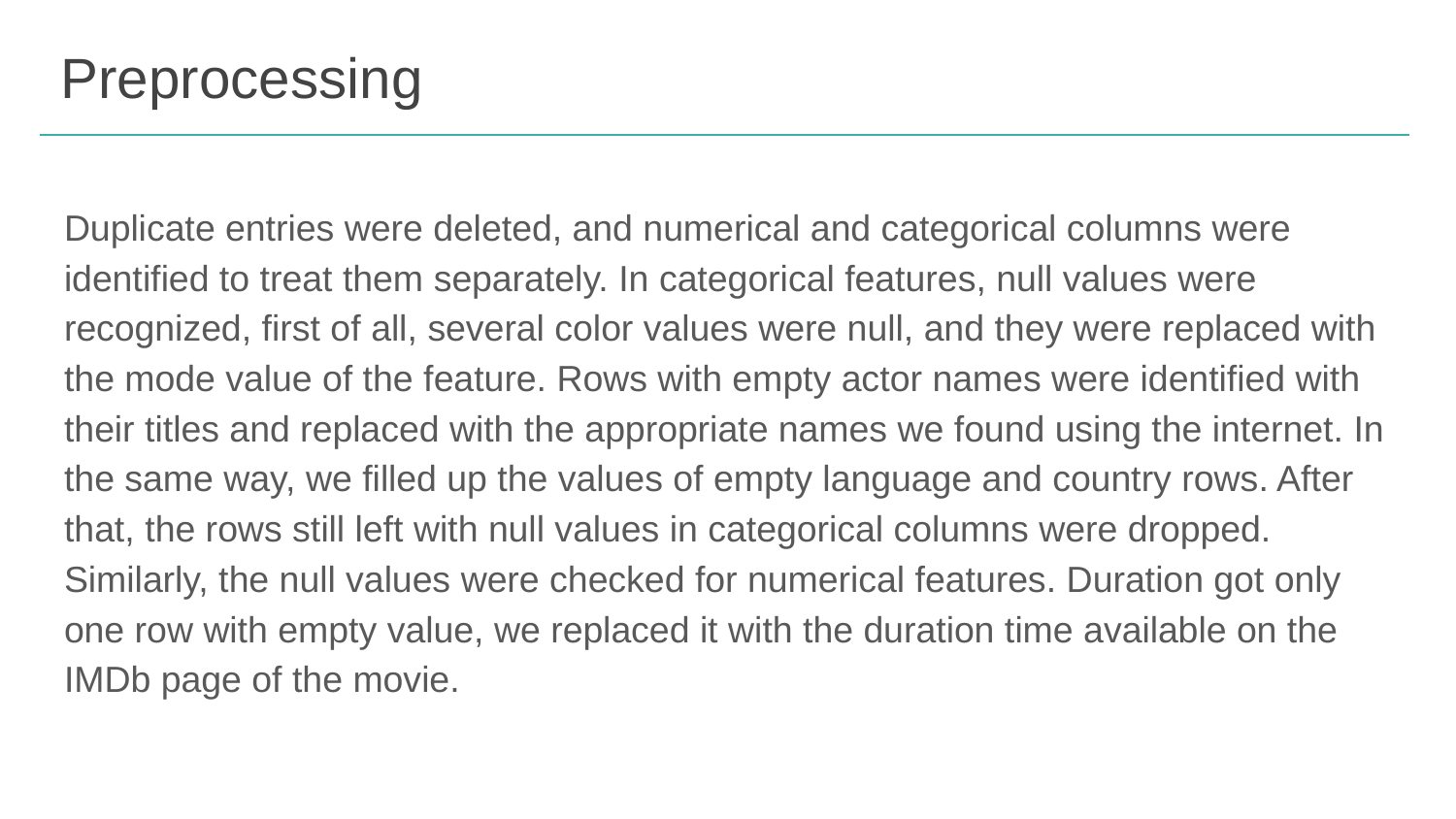

# Preprocessing
Duplicate entries were deleted, and numerical and categorical columns were identified to treat them separately. In categorical features, null values were recognized, first of all, several color values were null, and they were replaced with the mode value of the feature. Rows with empty actor names were identified with their titles and replaced with the appropriate names we found using the internet. In the same way, we filled up the values of empty language and country rows. After that, the rows still left with null values in categorical columns were dropped. Similarly, the null values were checked for numerical features. Duration got only one row with empty value, we replaced it with the duration time available on the IMDb page of the movie.